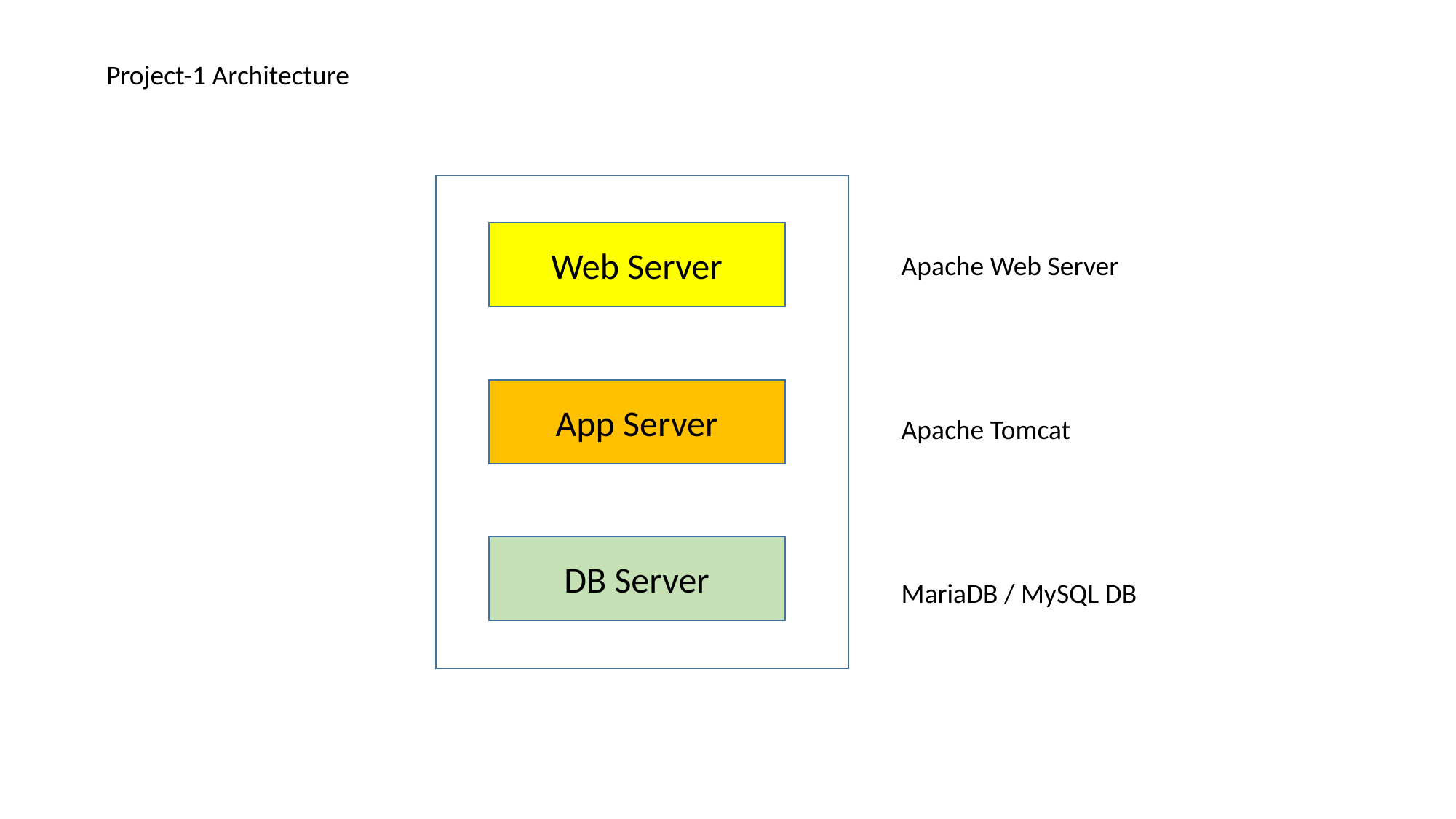

Project-1 Architecture

Web Server
Apache Web Server

Apache Tomcat

MariaDB / MySQL DB
App Server
DB Server